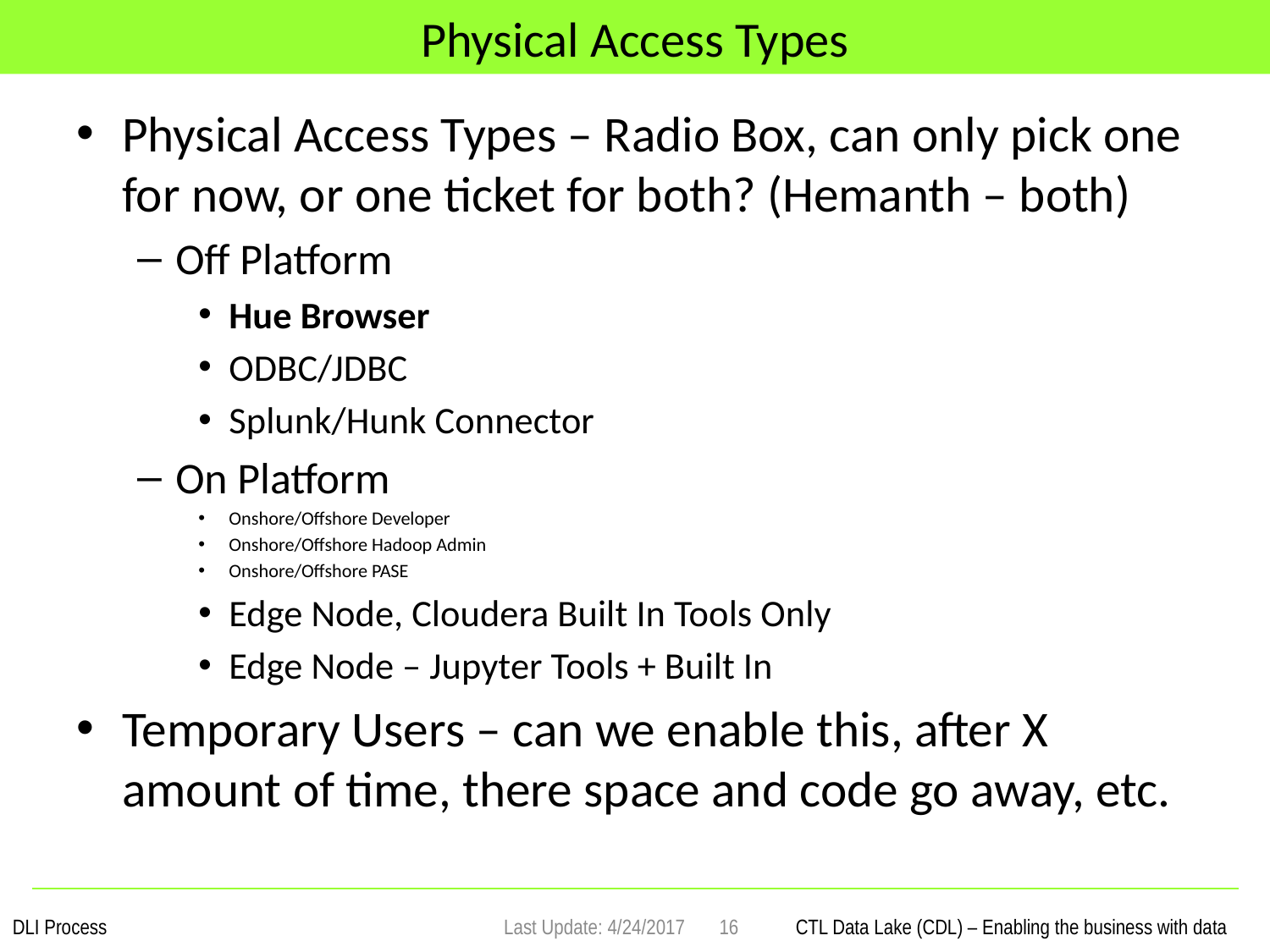

# Physical Access Types
Physical Access Types – Radio Box, can only pick one for now, or one ticket for both? (Hemanth – both)
Off Platform
Hue Browser
ODBC/JDBC
Splunk/Hunk Connector
On Platform
Onshore/Offshore Developer
Onshore/Offshore Hadoop Admin
Onshore/Offshore PASE
Edge Node, Cloudera Built In Tools Only
Edge Node – Jupyter Tools + Built In
Temporary Users – can we enable this, after X amount of time, there space and code go away, etc.
Last Update: 4/24/2017
16